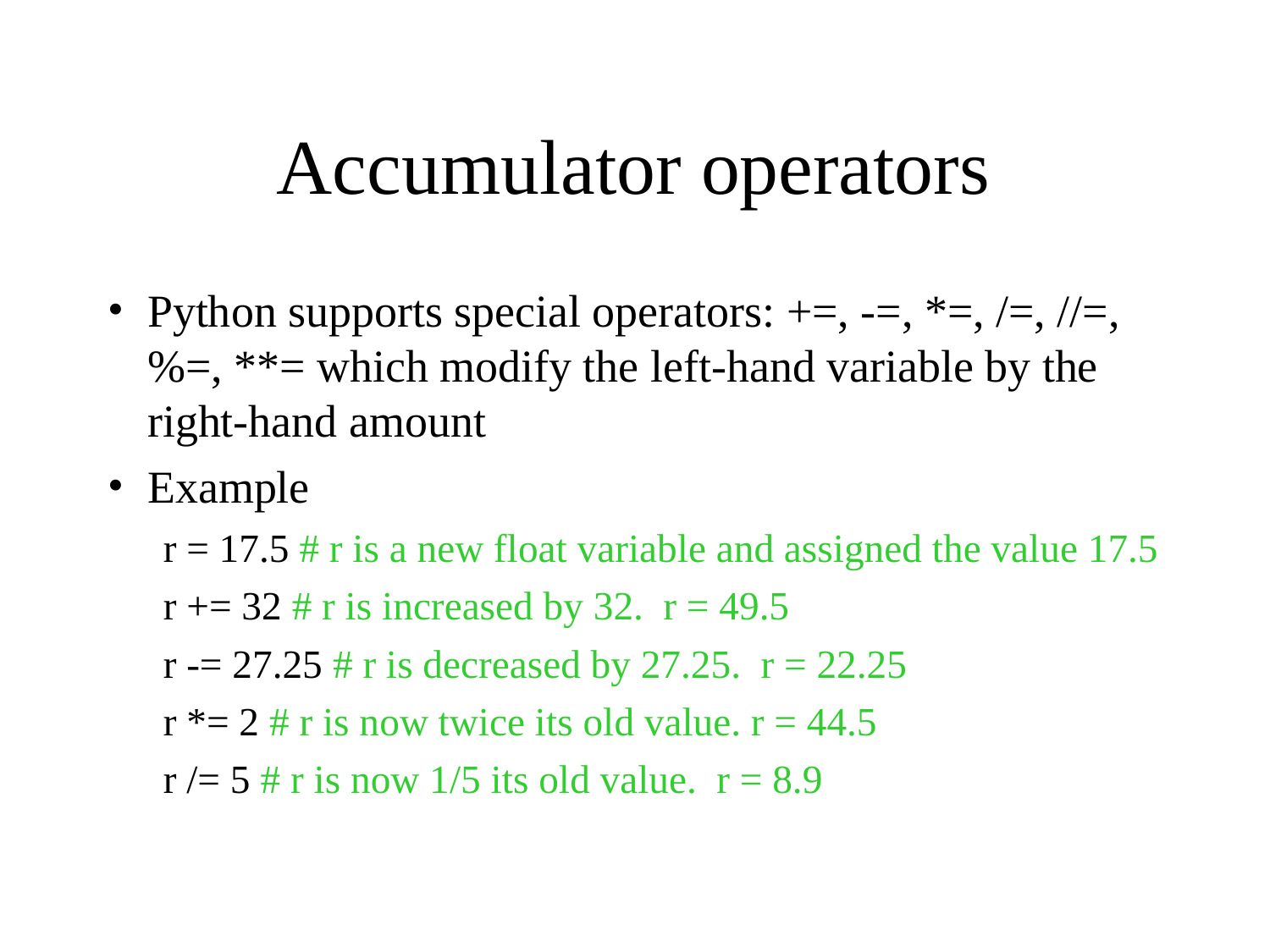

# Accumulator operators
Python supports special operators: +=, -=, *=, /=, //=, %=, **= which modify the left-hand variable by the right-hand amount
Example
r = 17.5 # r is a new float variable and assigned the value 17.5
r += 32 # r is increased by 32.  r = 49.5
r -= 27.25 # r is decreased by 27.25.  r = 22.25
r *= 2 # r is now twice its old value. r = 44.5
r /= 5 # r is now 1/5 its old value.  r = 8.9